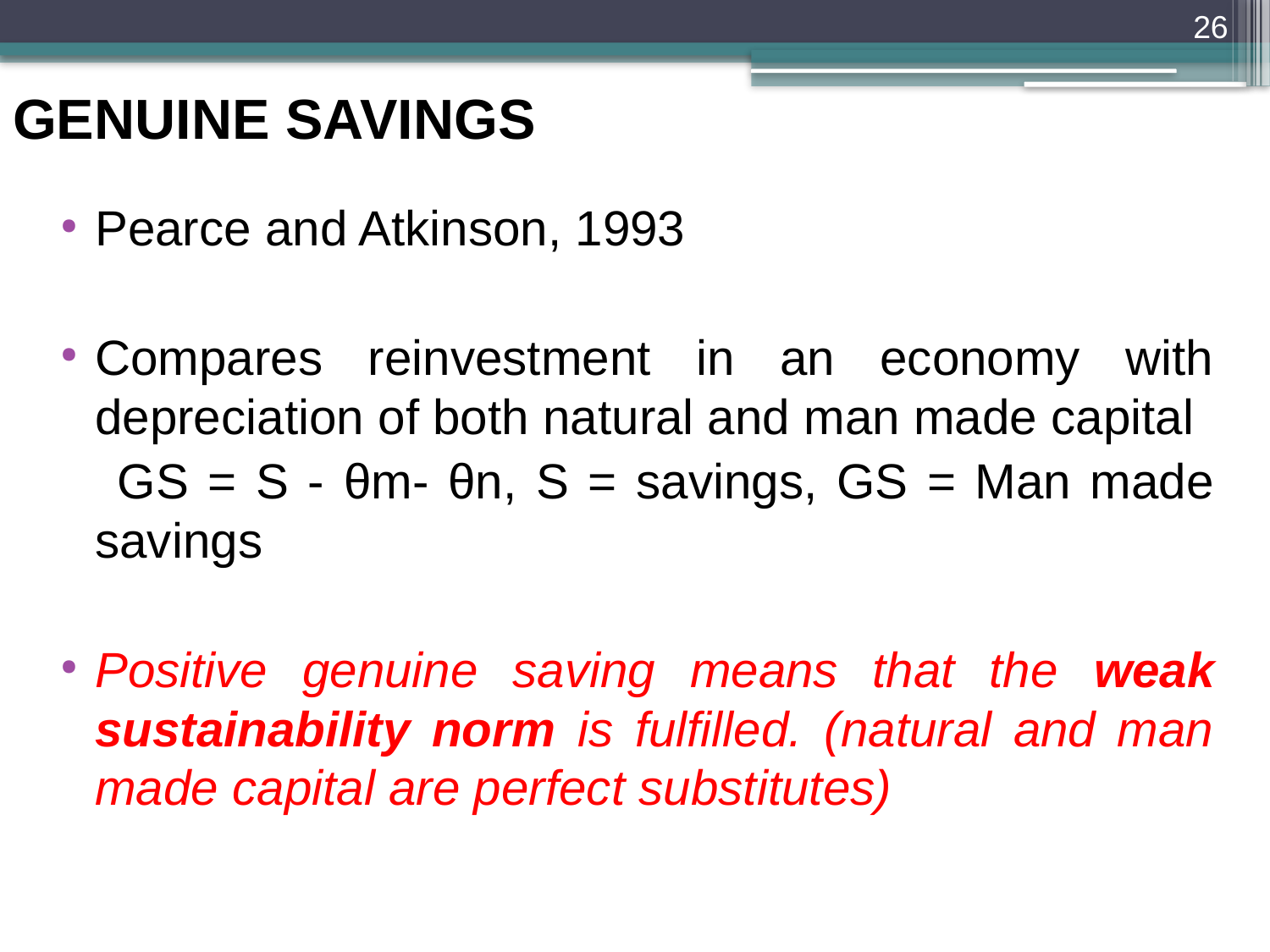

26
GENUINE SAVINGS
Pearce and Atkinson, 1993

Compares reinvestment in an economy with depreciation of both natural and man made capital
   GS = S - θm- θn, S = savings, GS = Man made savings

Positive genuine saving means that the weak sustainability norm is fulfilled. (natural and man made capital are perfect substitutes)